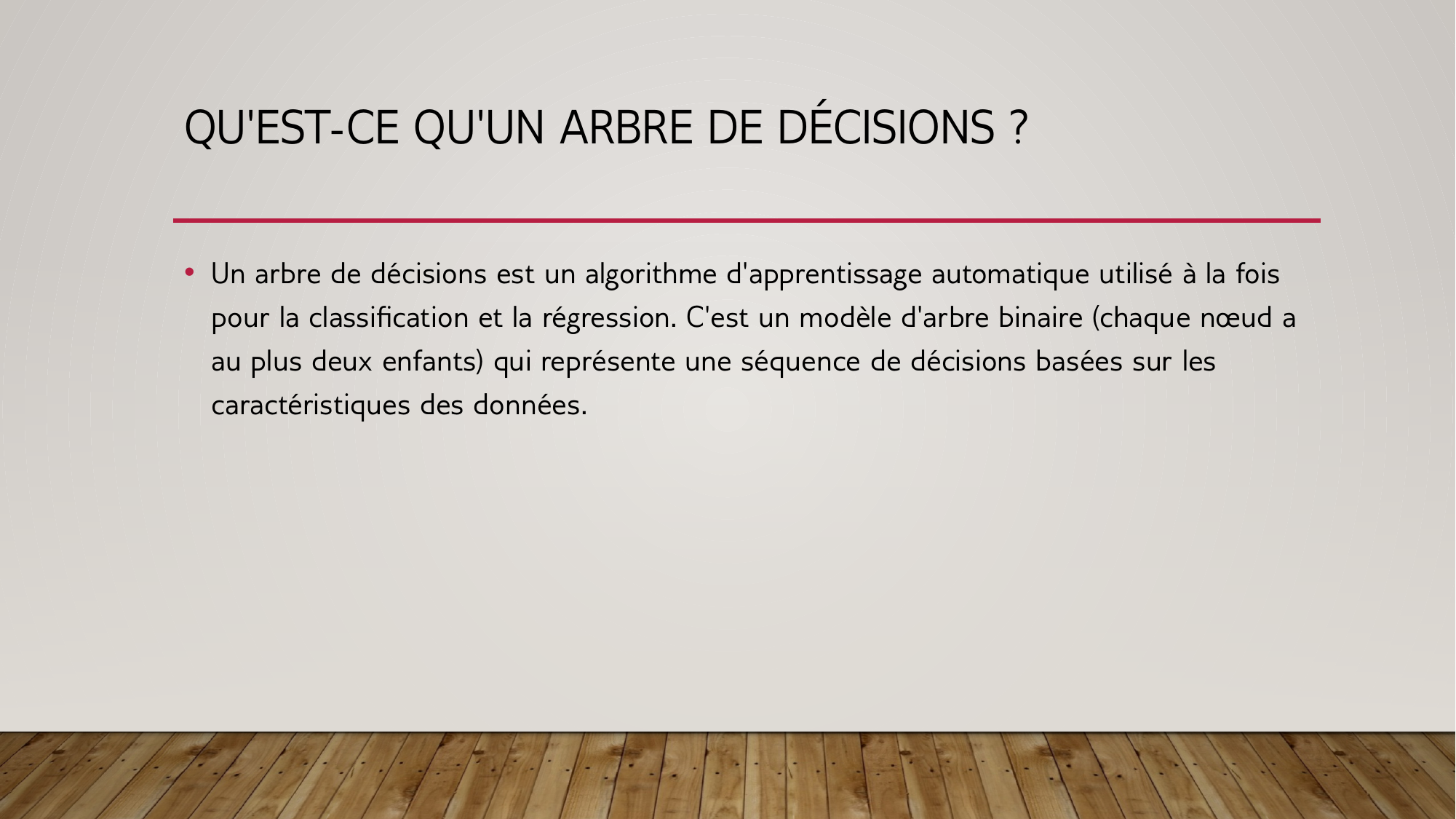

# Qu'est-ce qu'un arbre de décisions ?
Un arbre de décisions est un algorithme d'apprentissage automatique utilisé à la fois pour la classification et la régression. C'est un modèle d'arbre binaire (chaque nœud a au plus deux enfants) qui représente une séquence de décisions basées sur les caractéristiques des données.